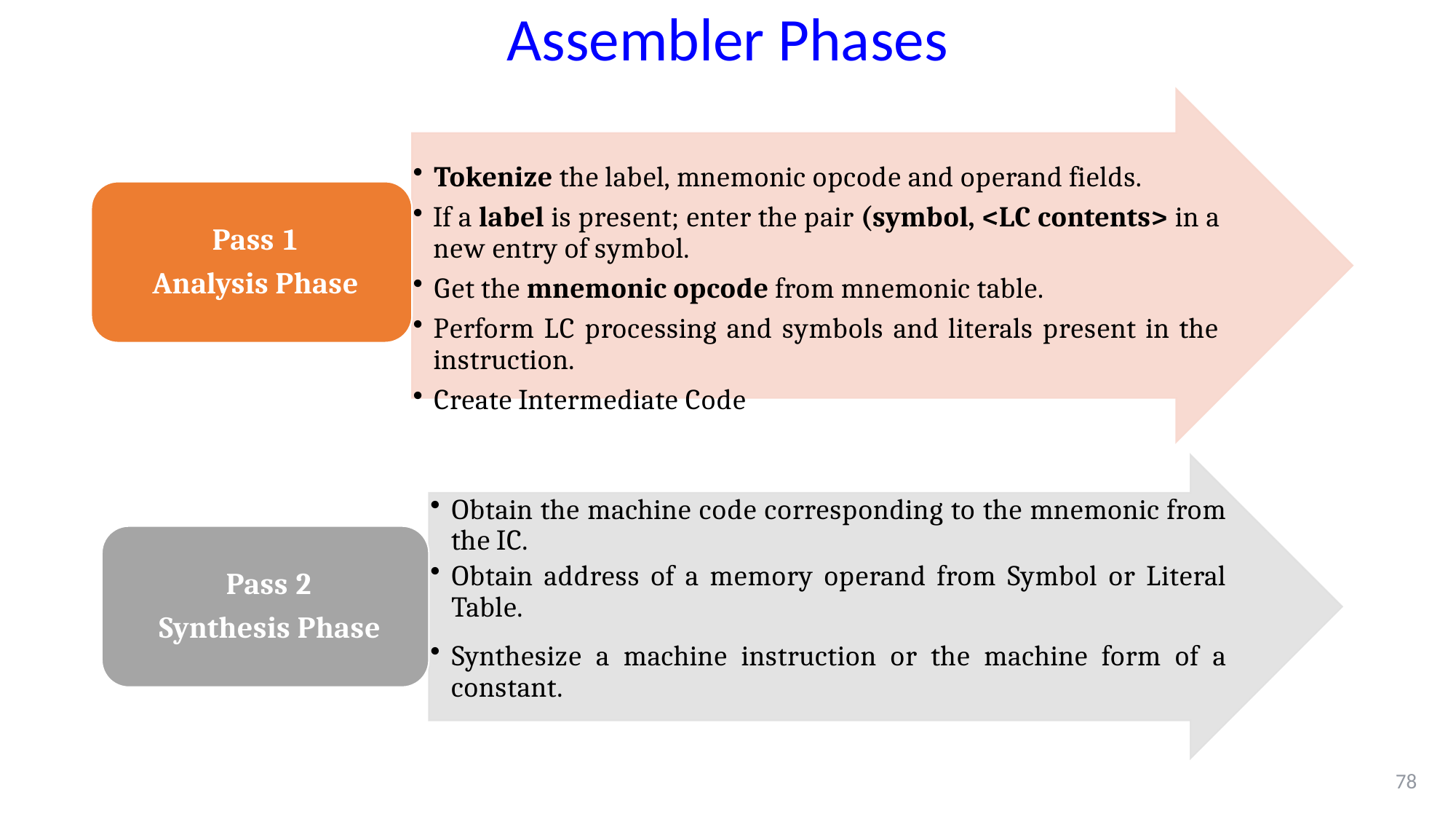

# Assembler Phases

Tokenize the label, mnemonic opcode and operand fields.
If a label is present; enter the pair (symbol, <LC contents> in a new entry of symbol.
Get the mnemonic opcode from mnemonic table.
Perform LC processing and symbols and literals present in the instruction.
Create Intermediate Code
Pass 1
Analysis Phase
Obtain the machine code corresponding to the mnemonic from the IC.
Obtain address of a memory operand from Symbol or Literal Table.
Synthesize a machine instruction or the machine form of a constant.
Pass 2
Synthesis Phase
78